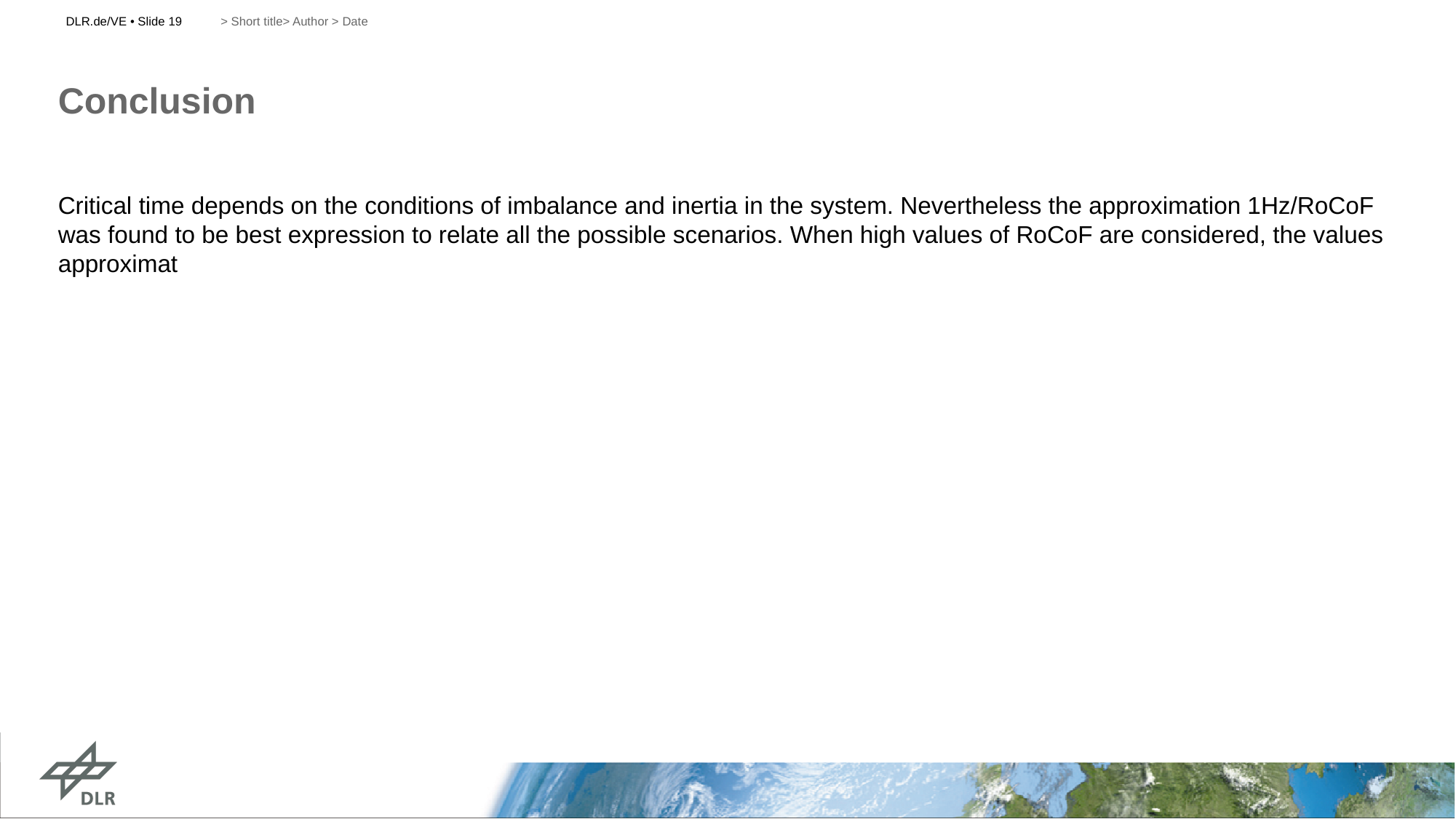

DLR.de/VE • Slide 19
> Short title> Author > Date
# Conclusion
Critical time depends on the conditions of imbalance and inertia in the system. Nevertheless the approximation 1Hz/RoCoF was found to be best expression to relate all the possible scenarios. When high values of RoCoF are considered, the values approximat